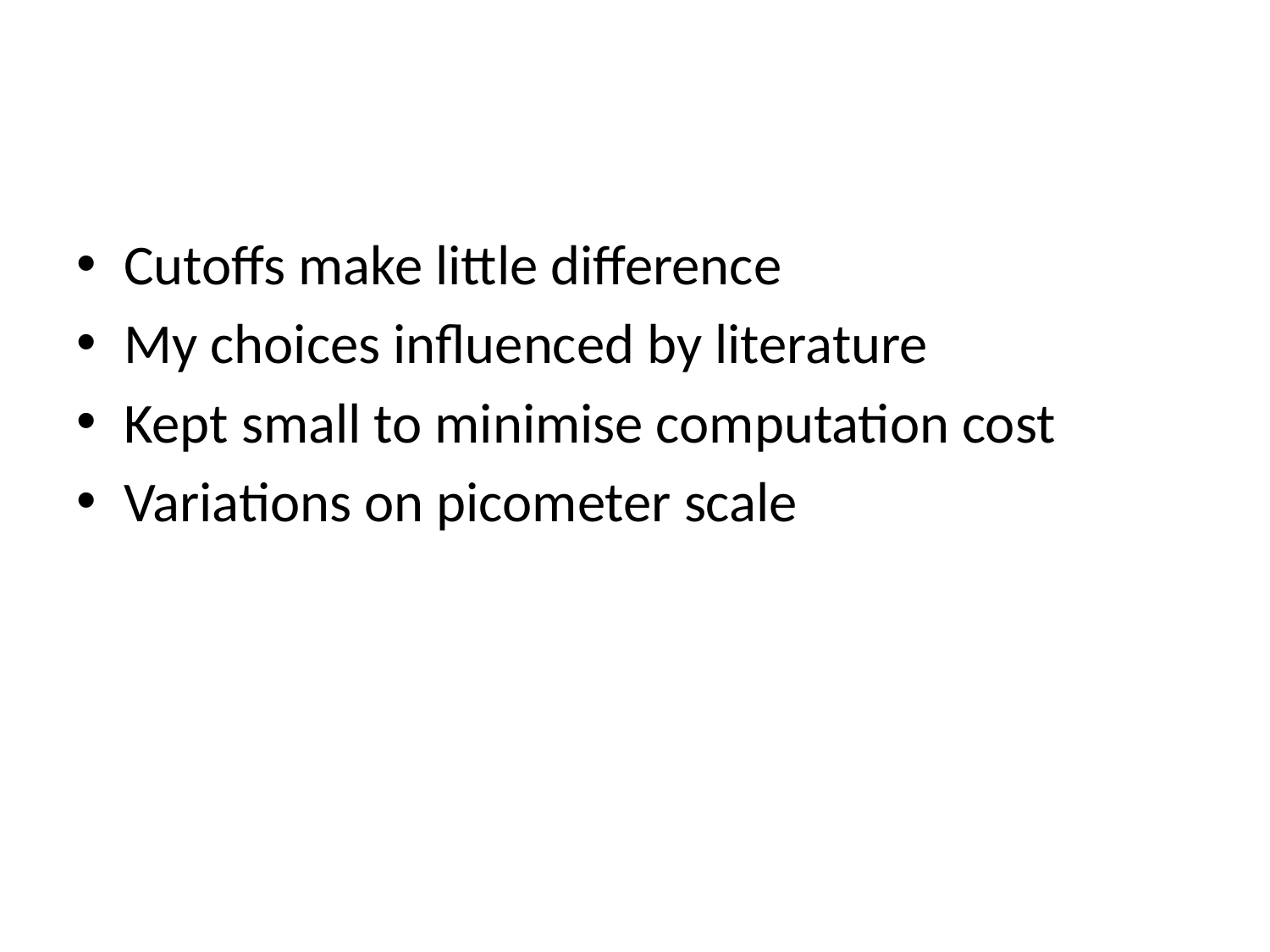

#
Cutoffs make little difference
My choices influenced by literature
Kept small to minimise computation cost
Variations on picometer scale